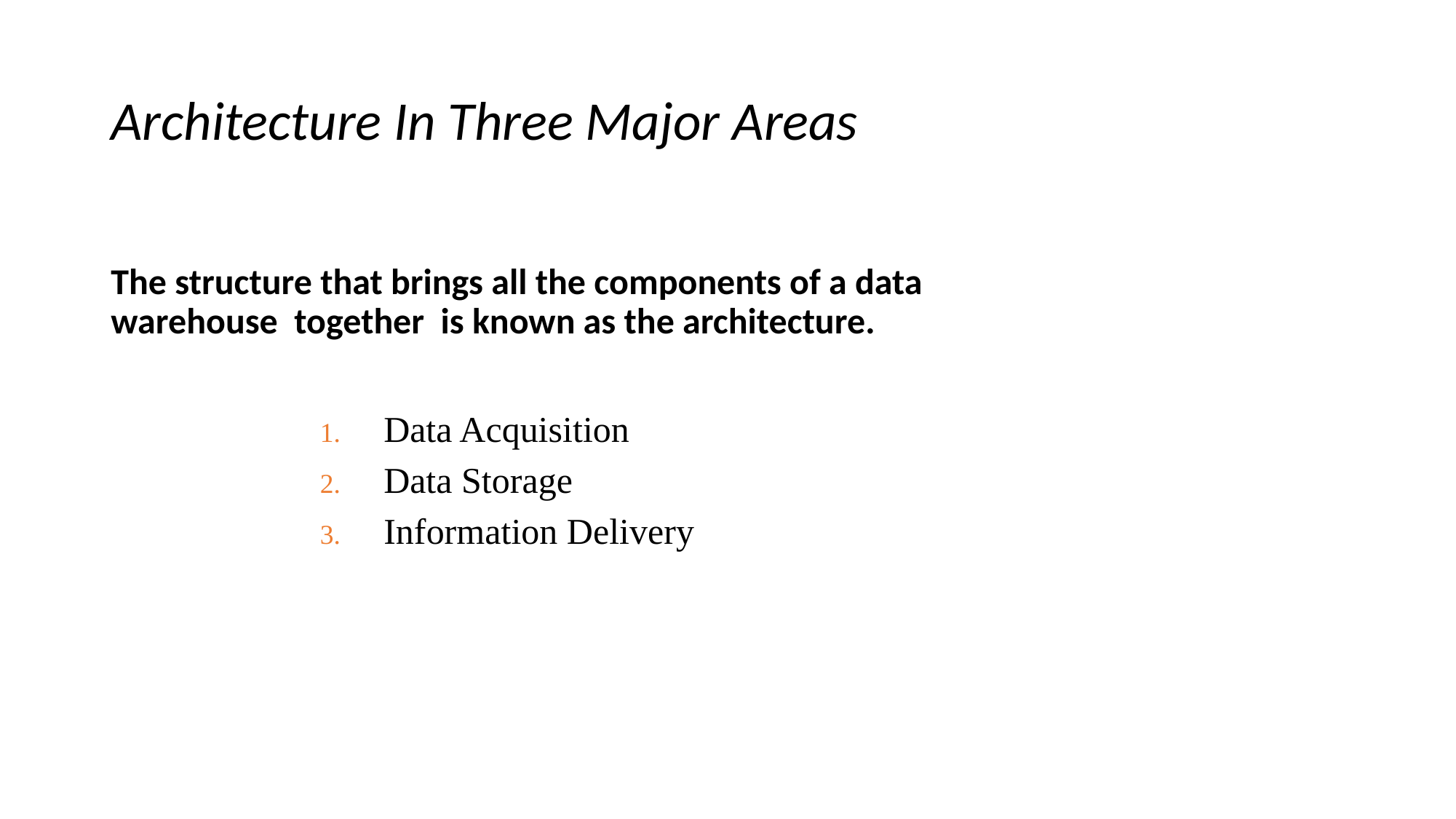

# Architecture In Three Major Areas

The structure that brings all the components of a data
warehouse  together  is known as the architecture.

Data Acquisition
Data Storage
Information Delivery